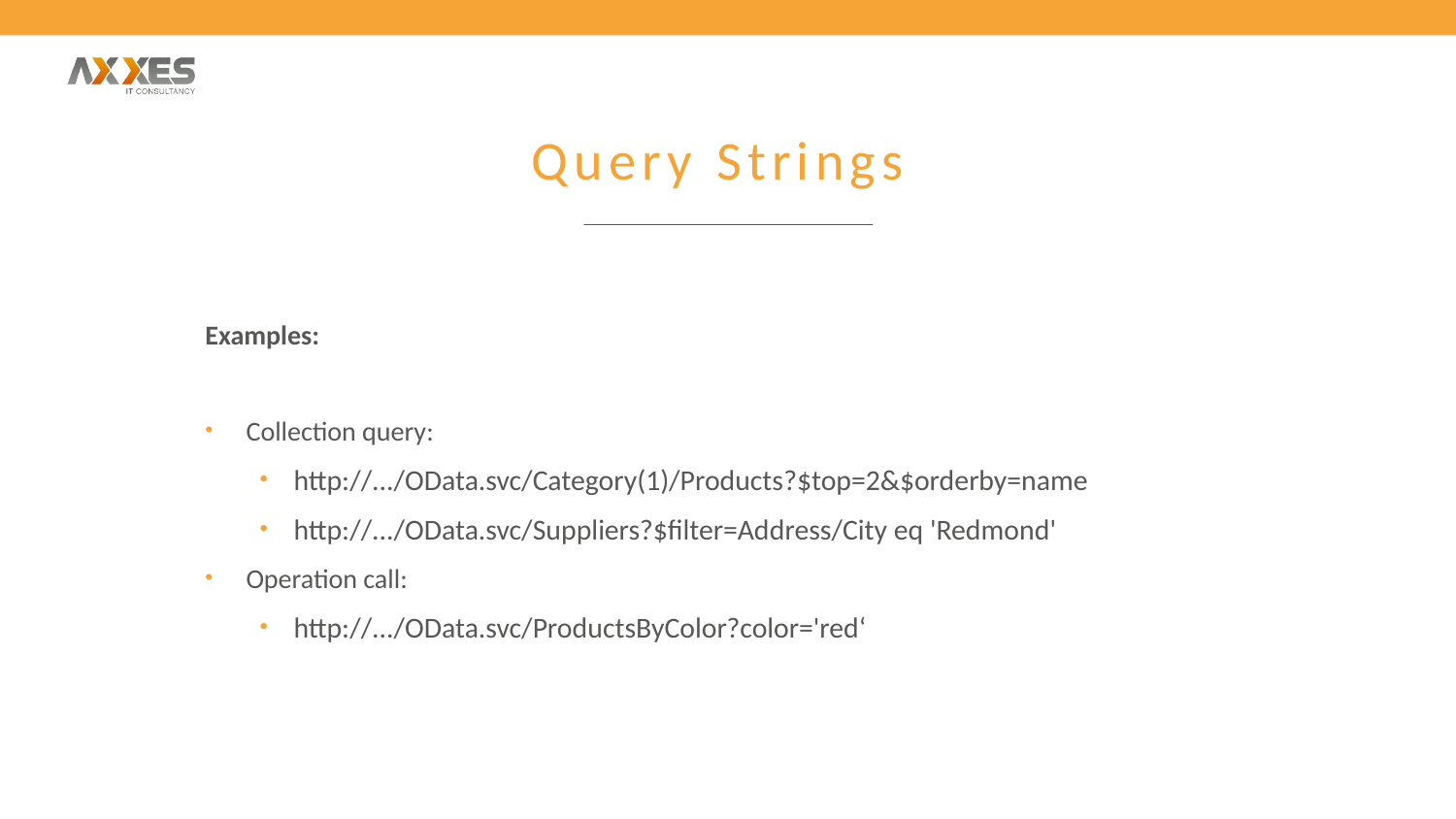

# Query Strings
Examples:

Collection query:
http://.../OData.svc/Category(1)/Products?$top=2&$orderby=name
http://.../OData.svc/Suppliers?$filter=Address/City eq 'Redmond'
Operation call:
http://.../OData.svc/ProductsByColor?color='red‘